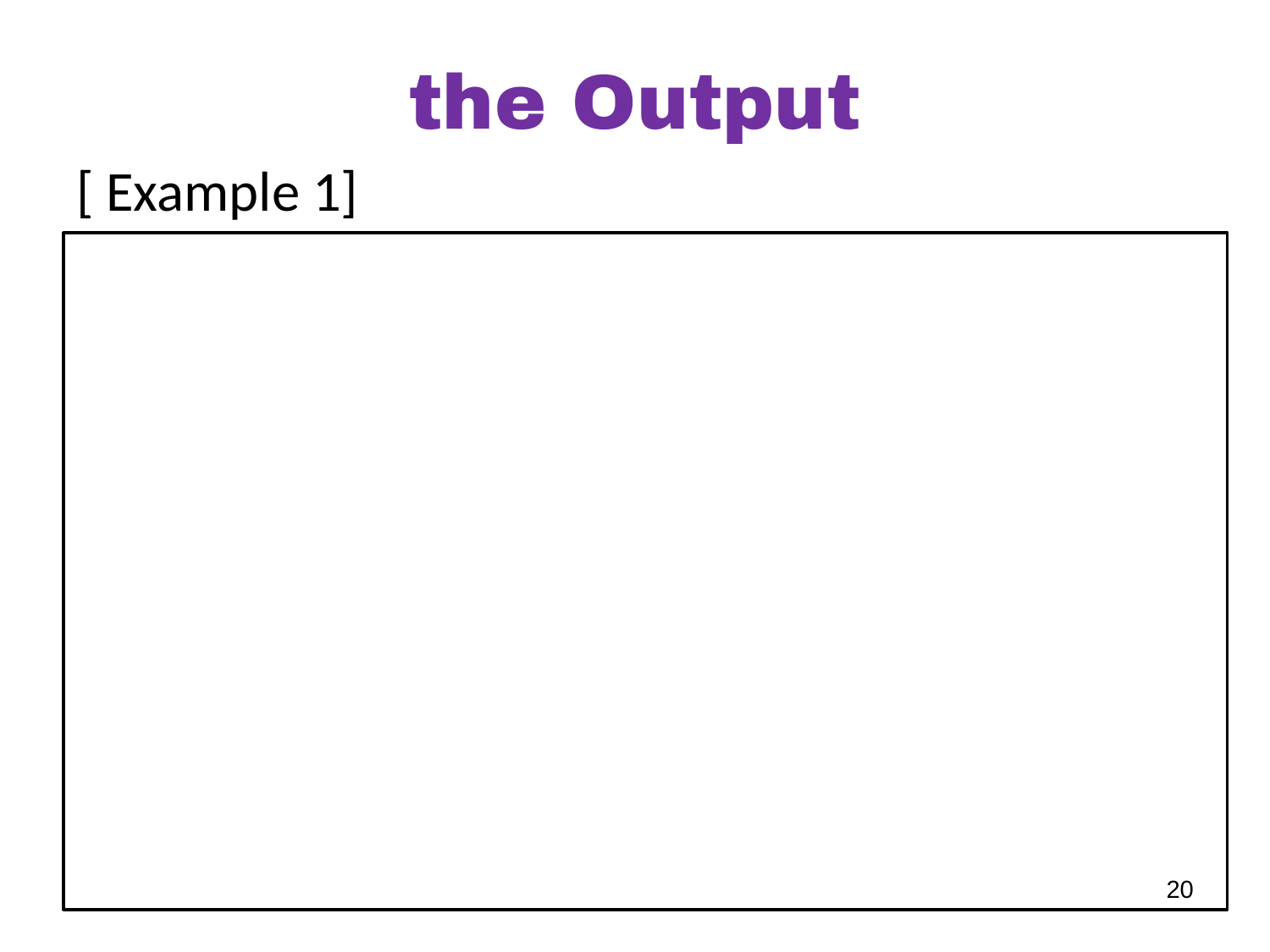

# the Output
[ Example 1]

20